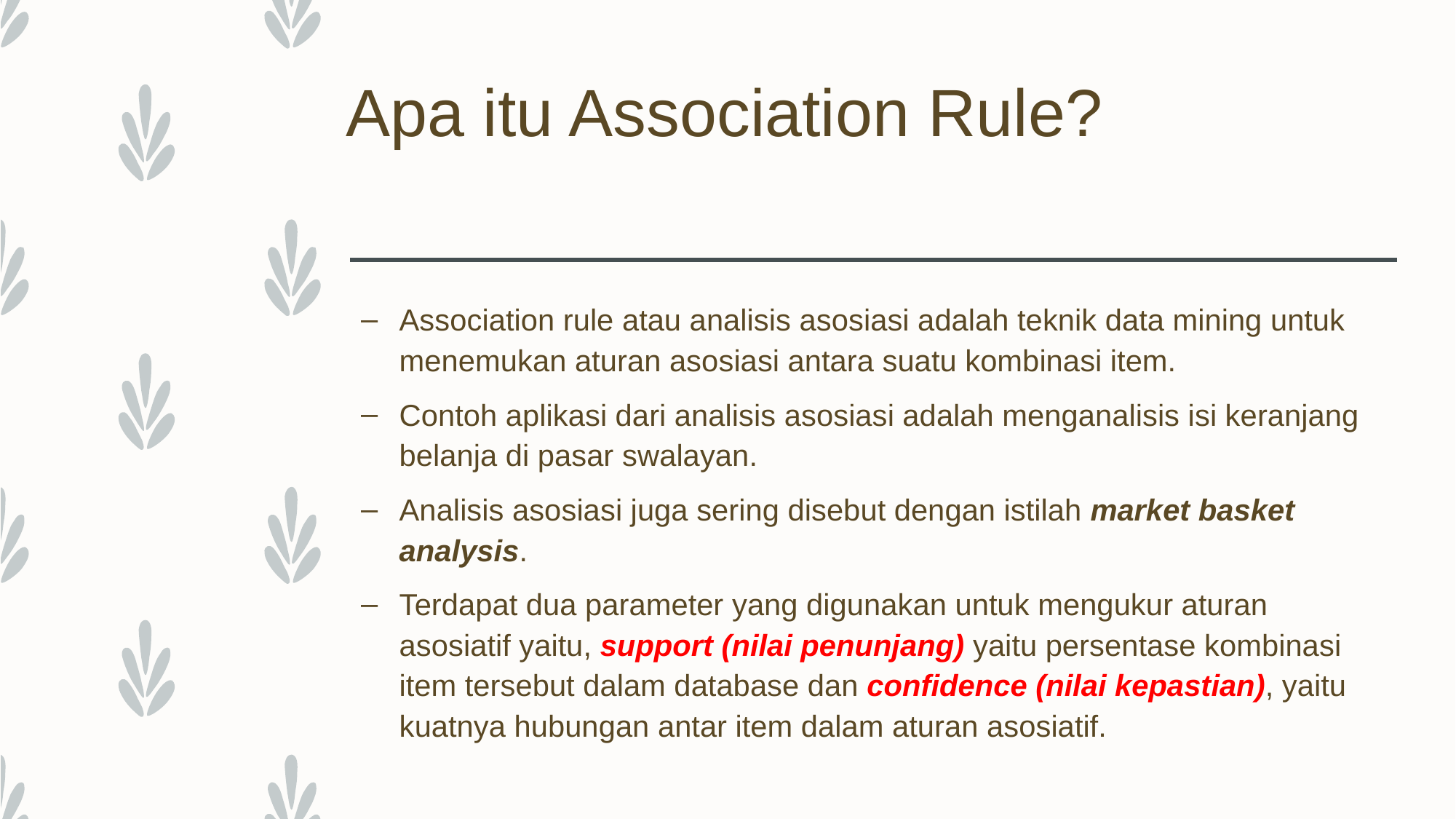

# Apa itu Association Rule?
Association rule atau analisis asosiasi adalah teknik data mining untuk menemukan aturan asosiasi antara suatu kombinasi item.
Contoh aplikasi dari analisis asosiasi adalah menganalisis isi keranjang belanja di pasar swalayan.
Analisis asosiasi juga sering disebut dengan istilah market basket analysis.
Terdapat dua parameter yang digunakan untuk mengukur aturan asosiatif yaitu, support (nilai penunjang) yaitu persentase kombinasi item tersebut dalam database dan confidence (nilai kepastian), yaitu kuatnya hubungan antar item dalam aturan asosiatif.